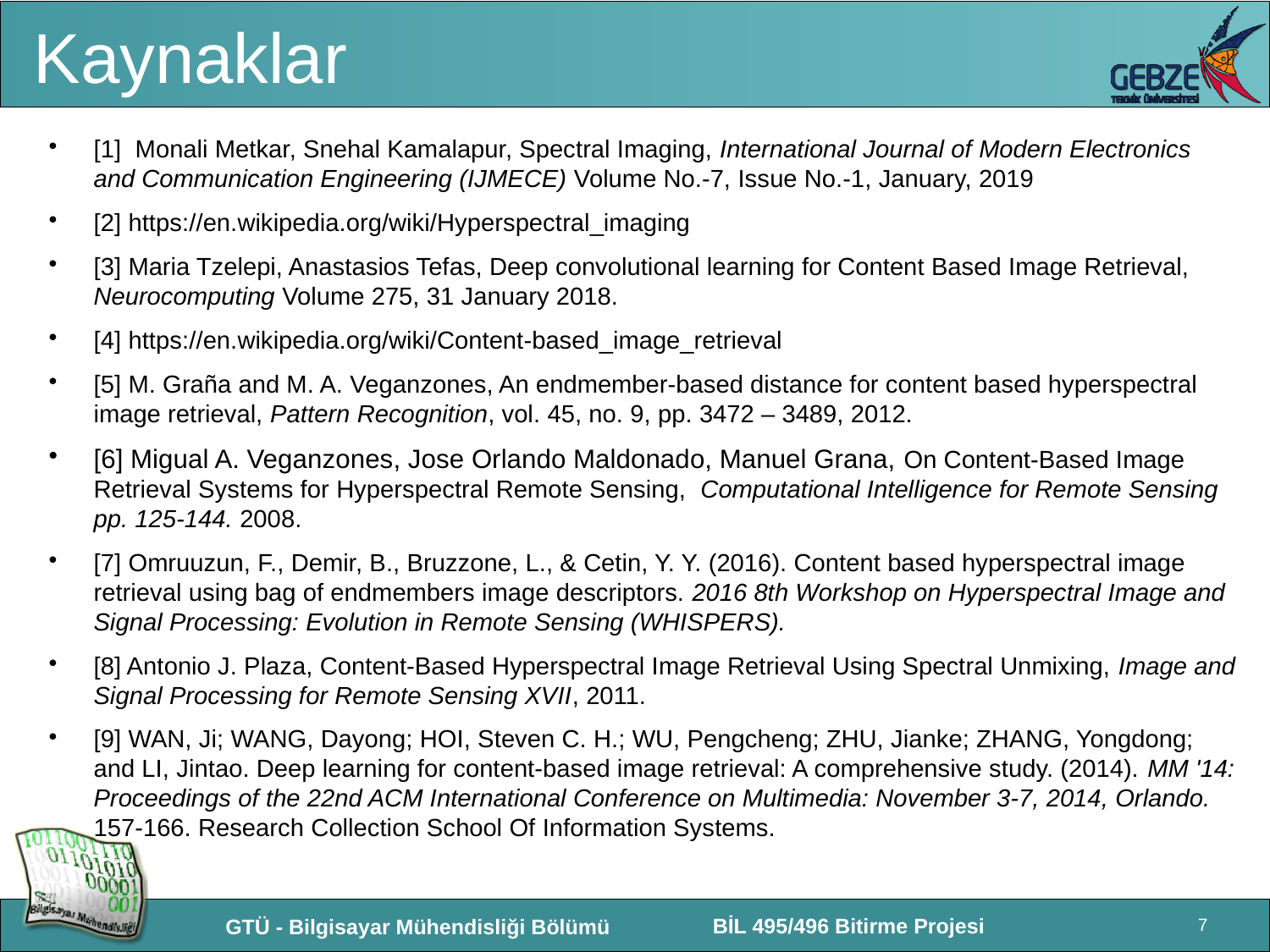

Kaynaklar
[1]  Monali Metkar, Snehal Kamalapur, Spectral Imaging, International Journal of Modern Electronics and Communication Engineering (IJMECE) Volume No.-7, Issue No.-1, January, 2019
[2] https://en.wikipedia.org/wiki/Hyperspectral_imaging
[3] Maria Tzelepi, Anastasios Tefas, Deep convolutional learning for Content Based Image Retrieval, Neurocomputing Volume 275, 31 January 2018.
[4] https://en.wikipedia.org/wiki/Content-based_image_retrieval
[5] M. Graña and M. A. Veganzones, An endmember-based distance for content based hyperspectral image retrieval, Pattern Recognition, vol. 45, no. 9, pp. 3472 – 3489, 2012.
[6] Migual A. Veganzones, Jose Orlando Maldonado, Manuel Grana, On Content-Based Image Retrieval Systems for Hyperspectral Remote Sensing,  Computational Intelligence for Remote Sensing pp. 125-144. 2008.
[7] Omruuzun, F., Demir, B., Bruzzone, L., & Cetin, Y. Y. (2016). Content based hyperspectral image retrieval using bag of endmembers image descriptors. 2016 8th Workshop on Hyperspectral Image and Signal Processing: Evolution in Remote Sensing (WHISPERS).
[8] Antonio J. Plaza, Content-Based Hyperspectral Image Retrieval Using Spectral Unmixing, Image and Signal Processing for Remote Sensing XVII, 2011.
[9] WAN, Ji; WANG, Dayong; HOI, Steven C. H.; WU, Pengcheng; ZHU, Jianke; ZHANG, Yongdong; and LI, Jintao. Deep learning for content-based image retrieval: A comprehensive study. (2014). MM '14: Proceedings of the 22nd ACM International Conference on Multimedia: November 3-7, 2014, Orlando. 157-166. Research Collection School Of Information Systems.

7